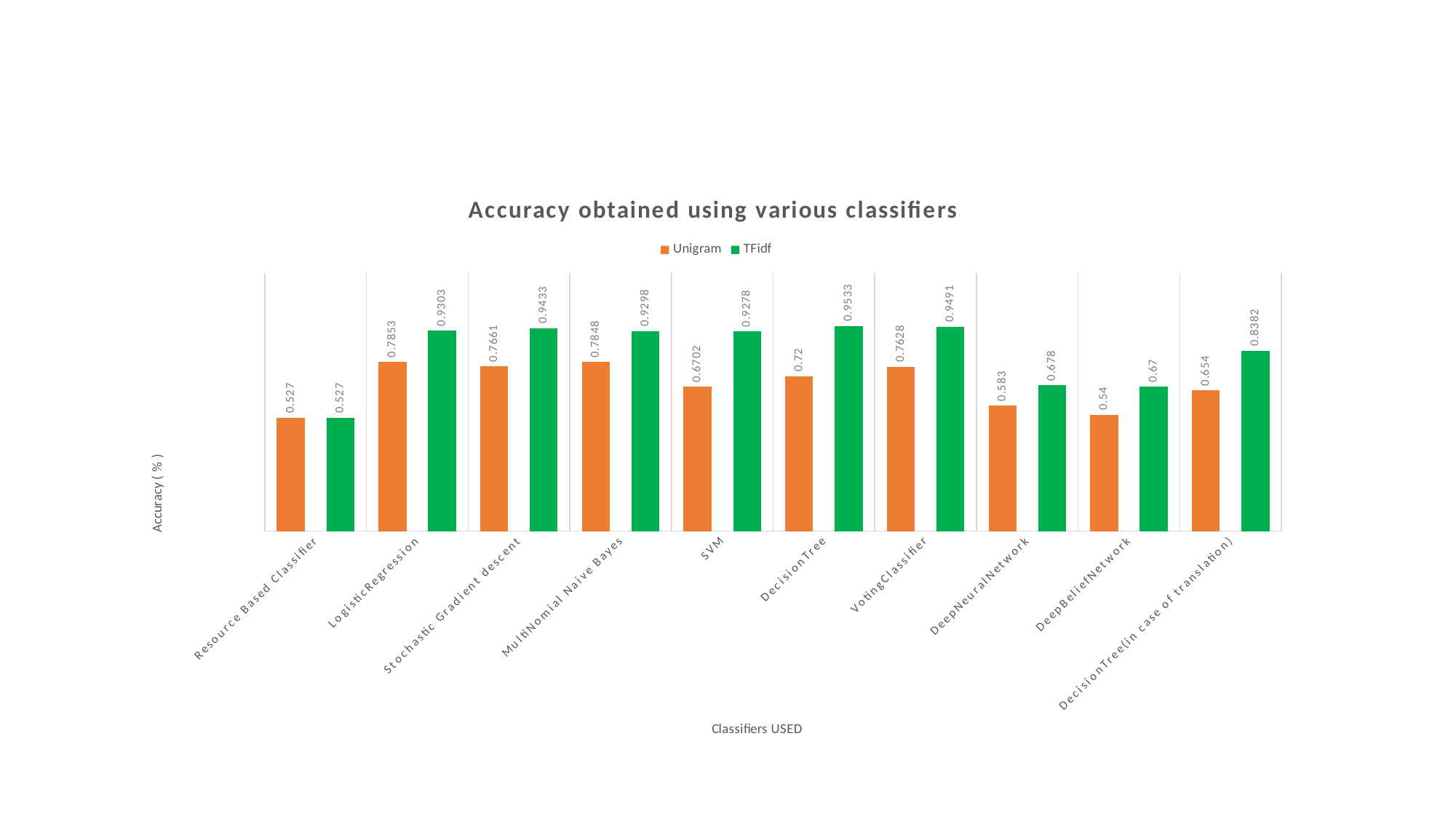

### Chart: Accuracy obtained using various classifiers

| Category | Unigram | TFidf |
|---|---|---|
| Resource Based Classifier | 0.527 | 0.527 |
| LogisticRegression | 0.7853 | 0.9303 |
| Stochastic Gradient descent | 0.7661 | 0.9433 |
| MultiNomial Naive Bayes | 0.7848 | 0.9298 |
| SVM | 0.6702 | 0.9278 |
| DecisionTree | 0.72 | 0.9533 |
| VotingClassifier | 0.7628 | 0.9491 |
| DeepNeuralNetwork | 0.583 | 0.678 |
| DeepBeliefNetwork | 0.54 | 0.67 |
| DecisionTree(in case of translation) | 0.654 | 0.8382 |